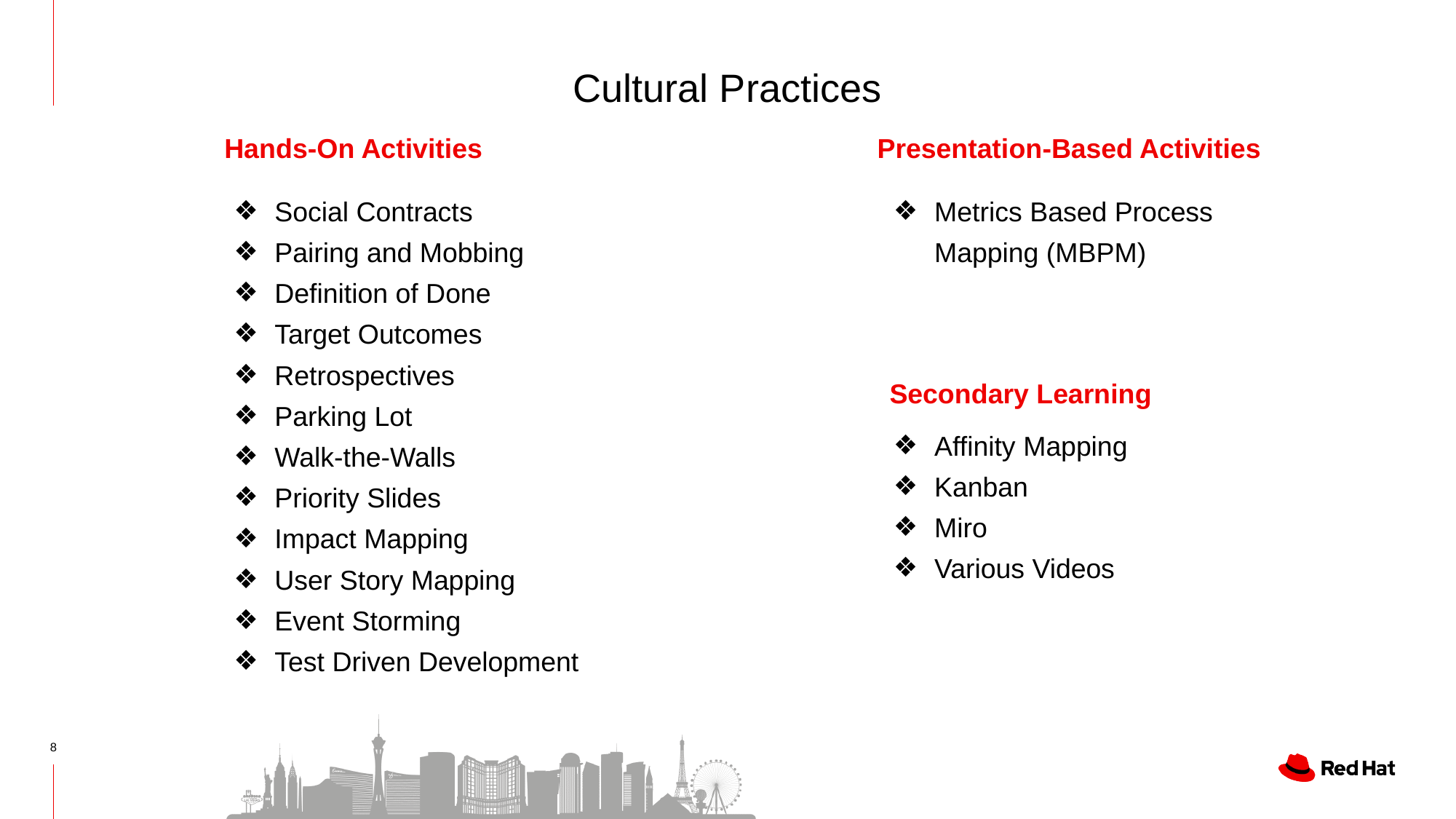

# Cultural Practices
Hands-On Activities
Presentation-Based Activities
Social Contracts
Pairing and Mobbing
Definition of Done
Target Outcomes
Retrospectives
Parking Lot
Walk-the-Walls
Priority Slides
Impact Mapping
User Story Mapping
Event Storming
Test Driven Development
Metrics Based Process Mapping (MBPM)

Secondary Learning
Affinity Mapping
Kanban
Miro
Various Videos
8